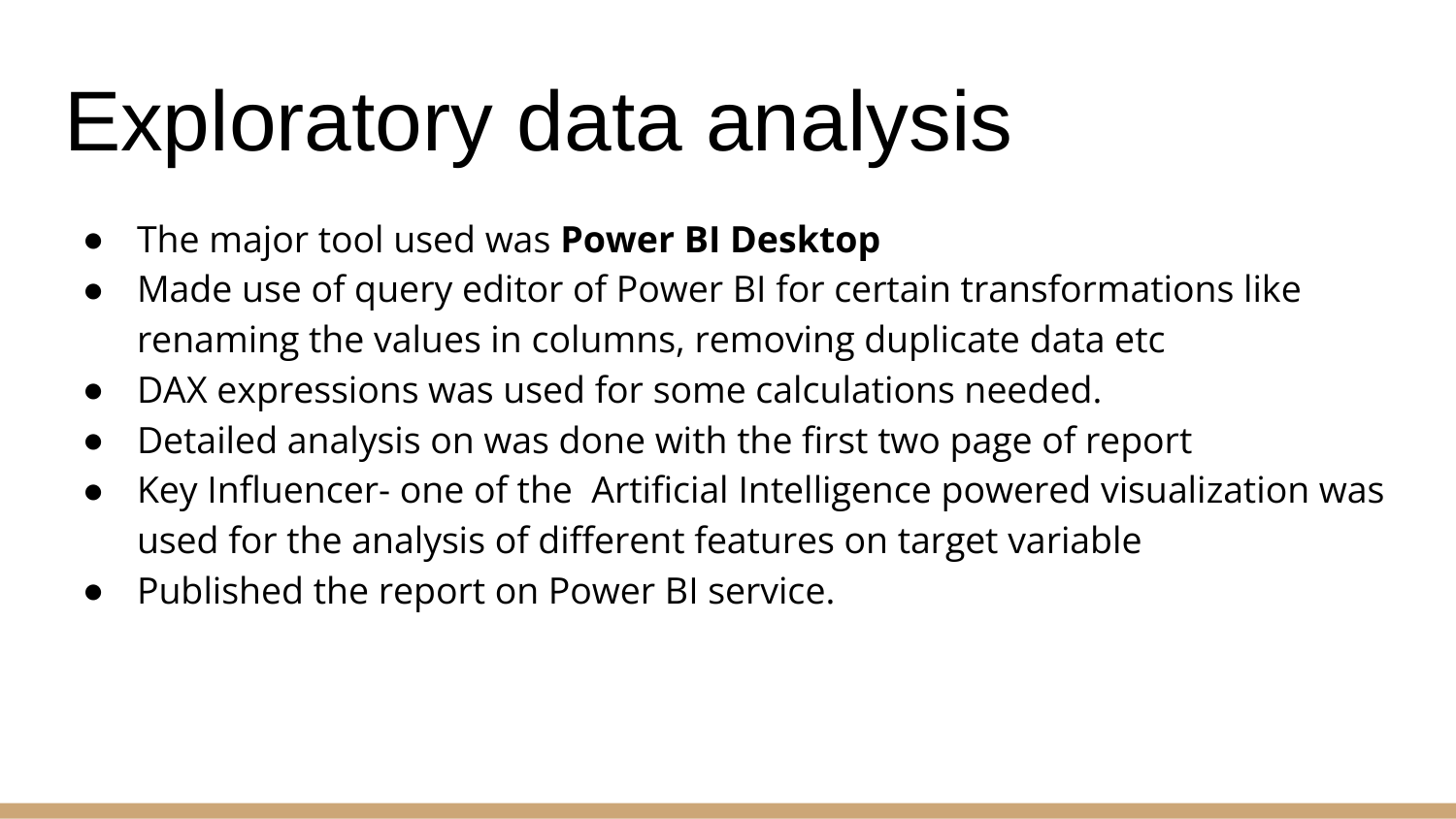

# Exploratory data analysis
The major tool used was Power BI Desktop
Made use of query editor of Power BI for certain transformations like renaming the values in columns, removing duplicate data etc
DAX expressions was used for some calculations needed.
Detailed analysis on was done with the first two page of report
Key Influencer- one of the  Artificial Intelligence powered visualization was used for the analysis of different features on target variable
Published the report on Power BI service.